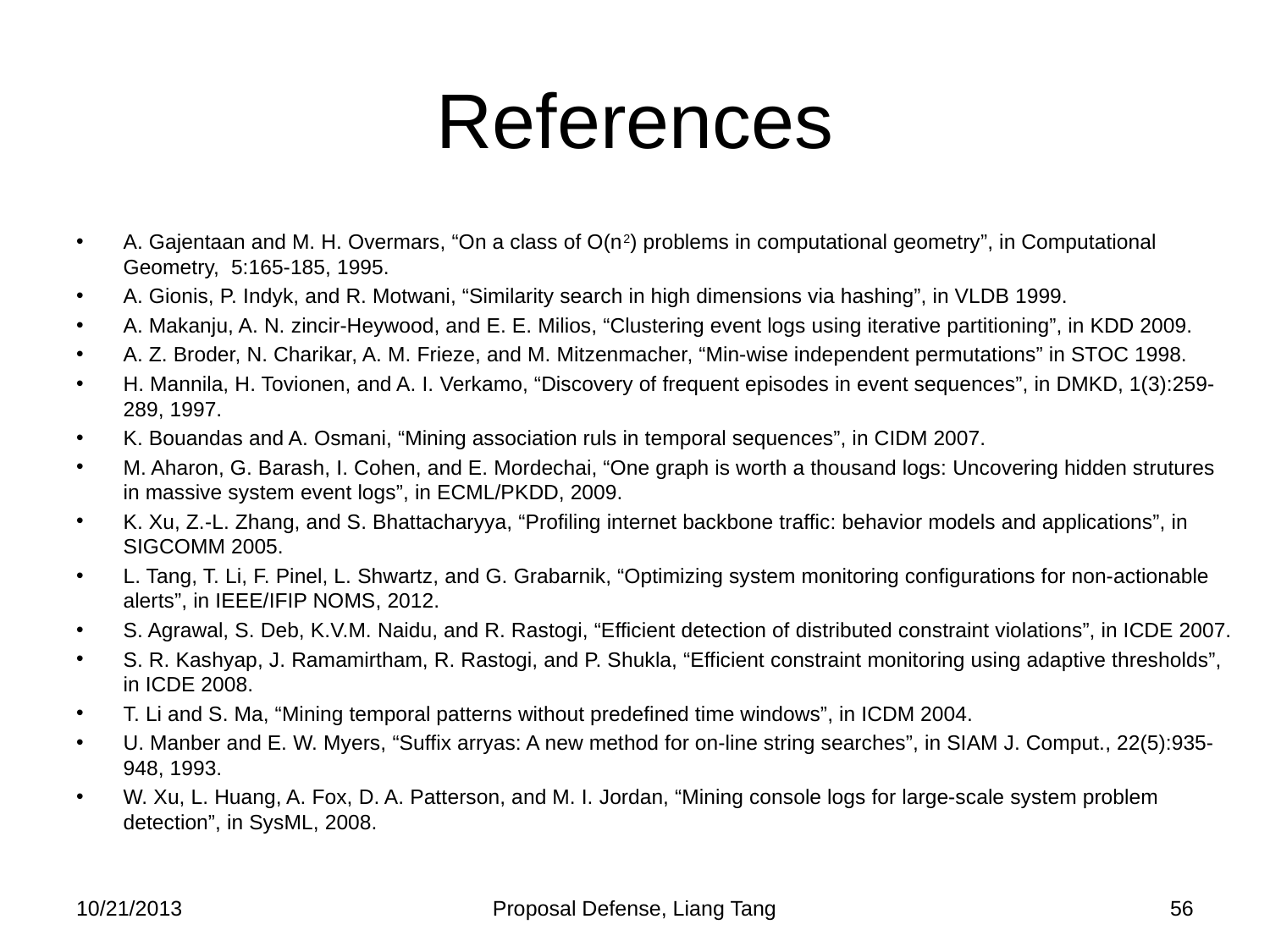

# References
A. Gajentaan and M. H. Overmars, “On a class of O(n2) problems in computational geometry”, in Computational Geometry,  5:165-185, 1995.
A. Gionis, P. Indyk, and R. Motwani, “Similarity search in high dimensions via hashing”, in VLDB 1999.
A. Makanju, A. N. zincir-Heywood, and E. E. Milios, “Clustering event logs using iterative partitioning”, in KDD 2009.
A. Z. Broder, N. Charikar, A. M. Frieze, and M. Mitzenmacher, “Min-wise independent permutations” in STOC 1998.
H. Mannila, H. Tovionen, and A. I. Verkamo, “Discovery of frequent episodes in event sequences”, in DMKD, 1(3):259-289, 1997.
K. Bouandas and A. Osmani, “Mining association ruls in temporal sequences”, in CIDM 2007.
M. Aharon, G. Barash, I. Cohen, and E. Mordechai, “One graph is worth a thousand logs: Uncovering hidden strutures in massive system event logs”, in ECML/PKDD, 2009.
K. Xu, Z.-L. Zhang, and S. Bhattacharyya, “Profiling internet backbone traffic: behavior models and applications”, in SIGCOMM 2005.
L. Tang, T. Li, F. Pinel, L. Shwartz, and G. Grabarnik, “Optimizing system monitoring configurations for non-actionable alerts”, in IEEE/IFIP NOMS, 2012.
S. Agrawal, S. Deb, K.V.M. Naidu, and R. Rastogi, “Efficient detection of distributed constraint violations”, in ICDE 2007.
S. R. Kashyap, J. Ramamirtham, R. Rastogi, and P. Shukla, “Efficient constraint monitoring using adaptive thresholds”, in ICDE 2008.
T. Li and S. Ma, “Mining temporal patterns without predefined time windows”, in ICDM 2004.
U. Manber and E. W. Myers, “Suffix arryas: A new method for on-line string searches”, in SIAM J. Comput., 22(5):935-948, 1993.
W. Xu, L. Huang, A. Fox, D. A. Patterson, and M. I. Jordan, “Mining console logs for large-scale system problem detection”, in SysML, 2008.

10/21/2013
Proposal Defense, Liang Tang
56